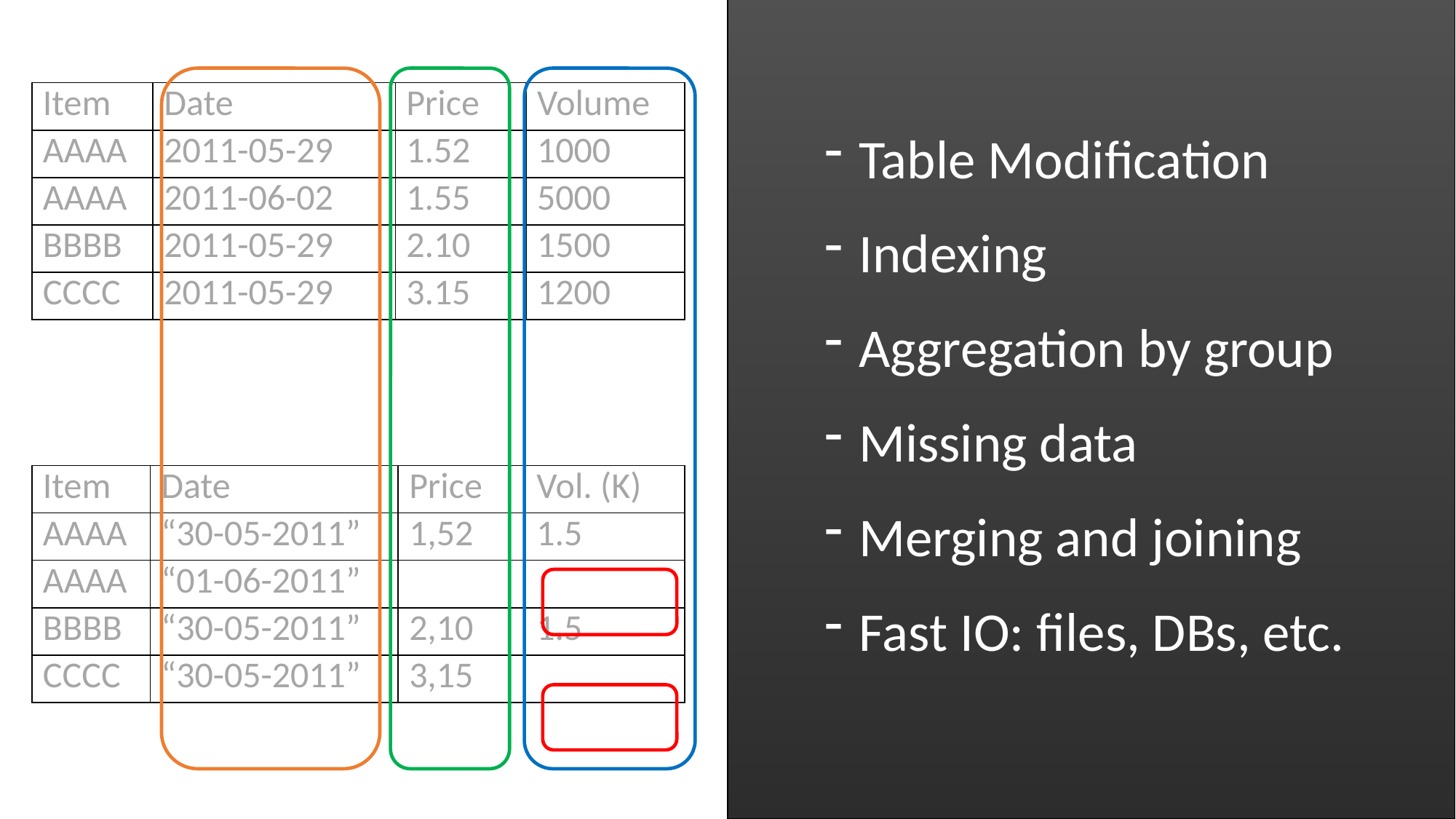

| Item | Date | Price | Volume |
| --- | --- | --- | --- |
| AAAA | 2011-05-29 | 1.52 | 1000 |
| AAAA | 2011-06-02 | 1.55 | 5000 |
| BBBB | 2011-05-29 | 2.10 | 1500 |
| CCCC | 2011-05-29 | 3.15 | 1200 |
Table Modification

Indexing

Aggregation by group

Missing data

Merging and joining

Fast IO: files, DBs, etc.
| Item | Date | Price | Vol. (K) |
| --- | --- | --- | --- |
| AAAA | “30-05-2011” | 1,52 | 1.5 |
| AAAA | “01-06-2011” |  |  |
| BBBB | “30-05-2011” | 2,10 | 1.5 |
| CCCC | “30-05-2011” | 3,15 |  |